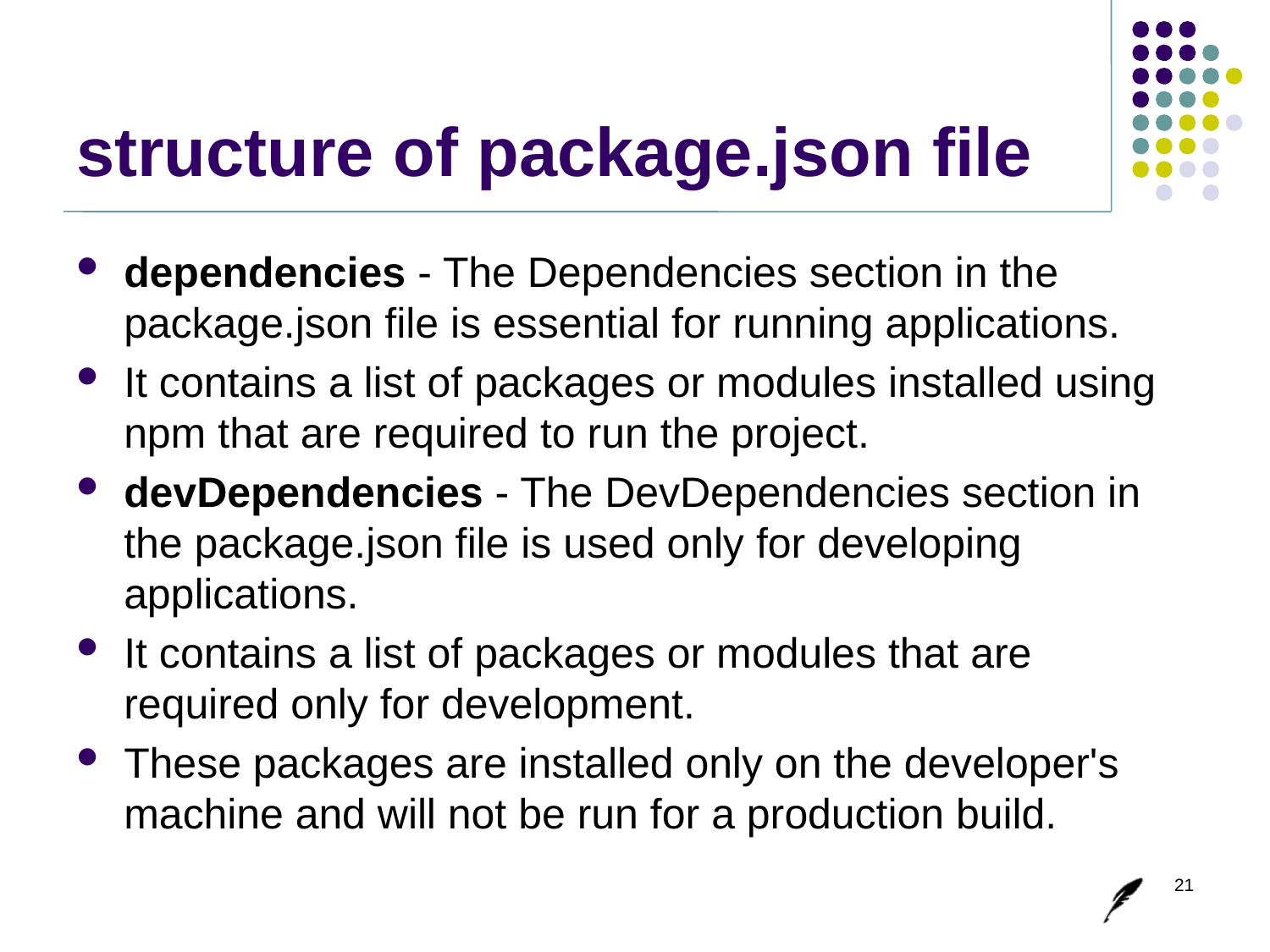

# structure of package.json file
dependencies - The Dependencies section in the package.json file is essential for running applications.
It contains a list of packages or modules installed using npm that are required to run the project.
devDependencies - The DevDependencies section in the package.json file is used only for developing applications.
It contains a list of packages or modules that are required only for development.
These packages are installed only on the developer's machine and will not be run for a production build.

21